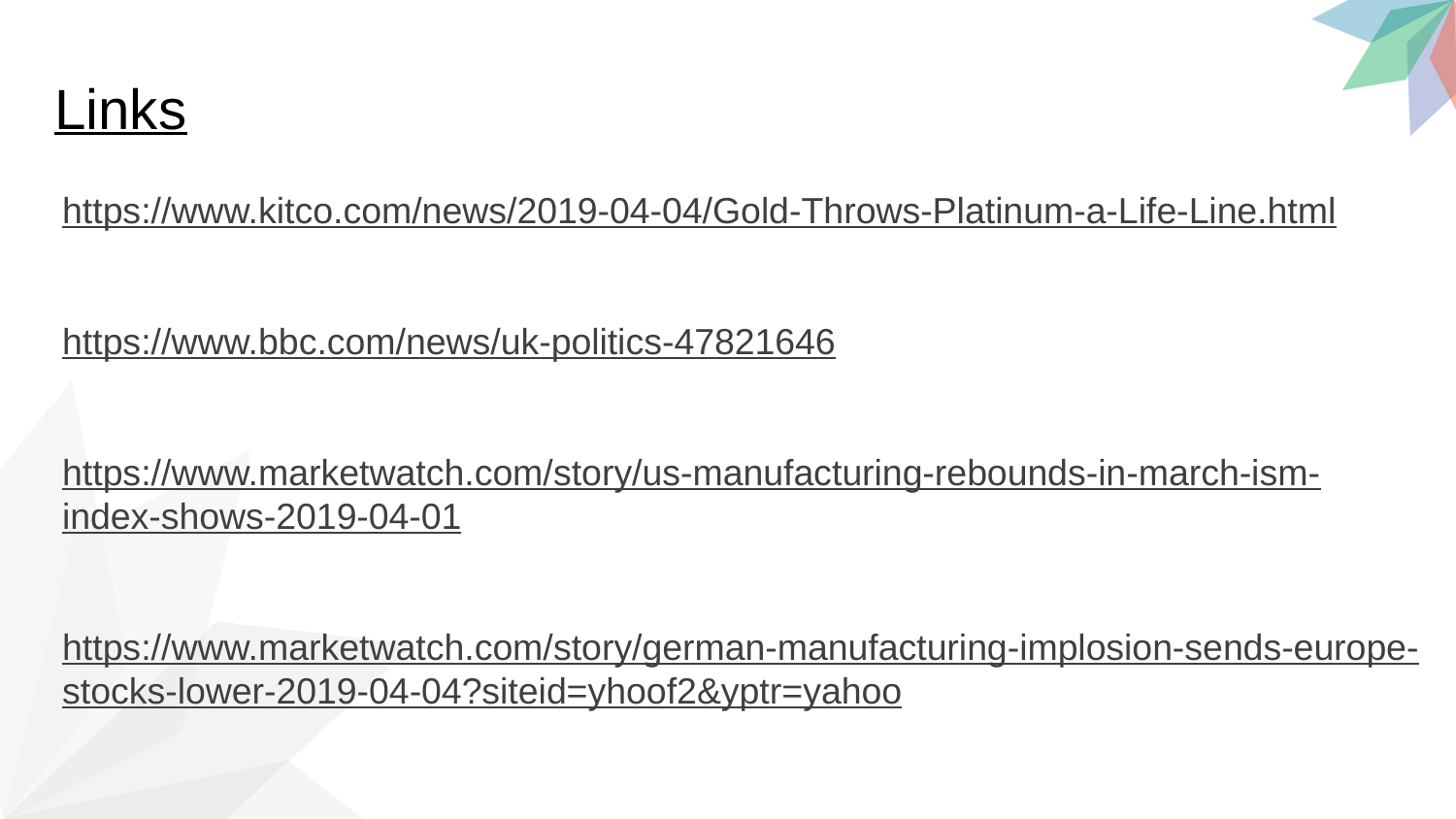

Links
https://www.kitco.com/news/2019-04-04/Gold-Throws-Platinum-a-Life-Line.html

https://www.bbc.com/news/uk-politics-47821646

https://www.marketwatch.com/story/us-manufacturing-rebounds-in-march-ism-
index-shows-2019-04-01

https://www.marketwatch.com/story/german-manufacturing-implosion-sends-europe-
stocks-lower-2019-04-04?siteid=yhoof2&yptr=yahoo